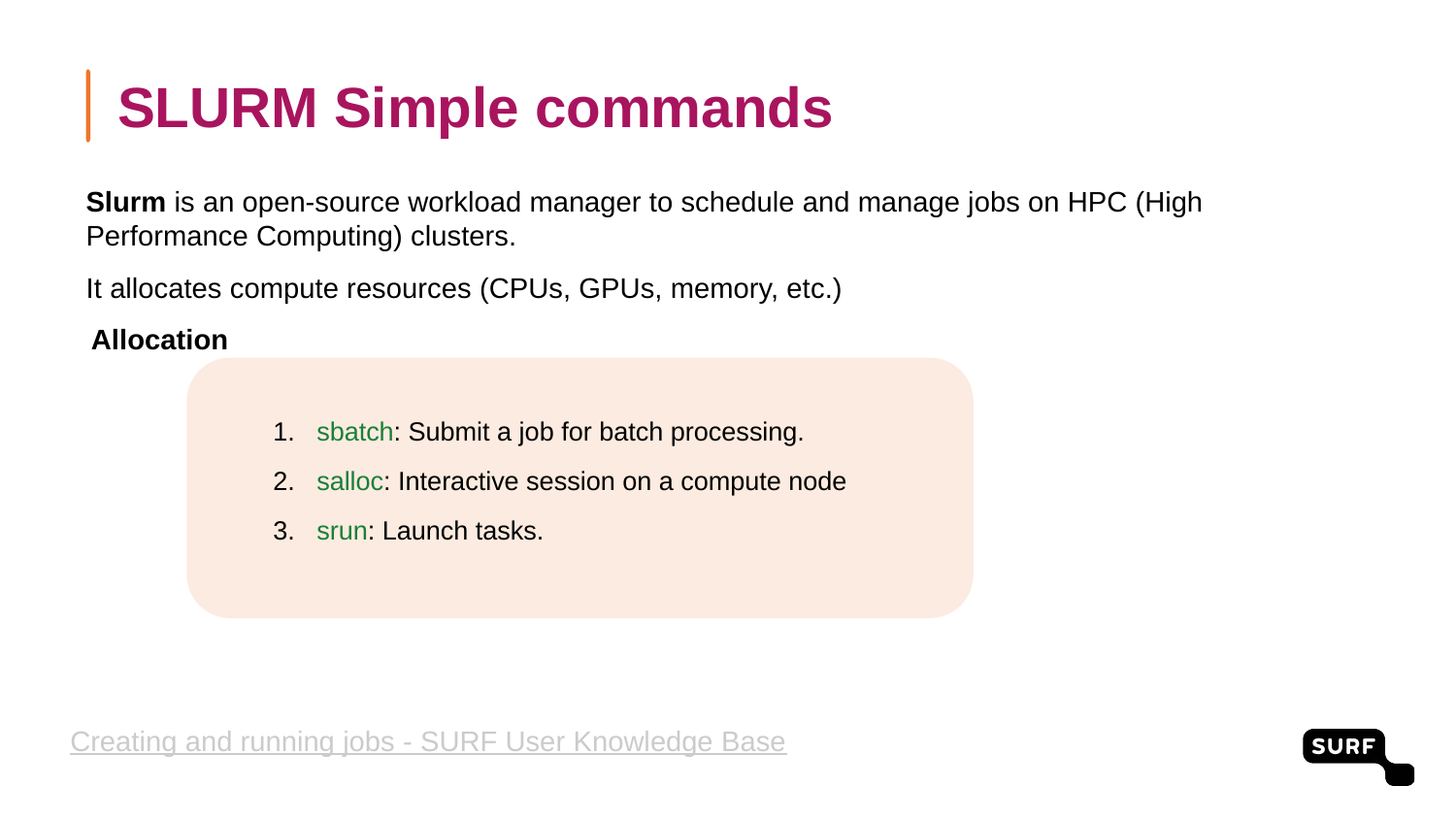

SLURM Simple commands

Slurm is an open-source workload manager to schedule and manage jobs on HPC (High Performance Computing) clusters.
It allocates compute resources (CPUs, GPUs, memory, etc.)

Allocation

sbatch: Submit a job for batch processing.
salloc: Interactive session on a compute node
srun: Launch tasks.
Creating and running jobs - SURF User Knowledge Base